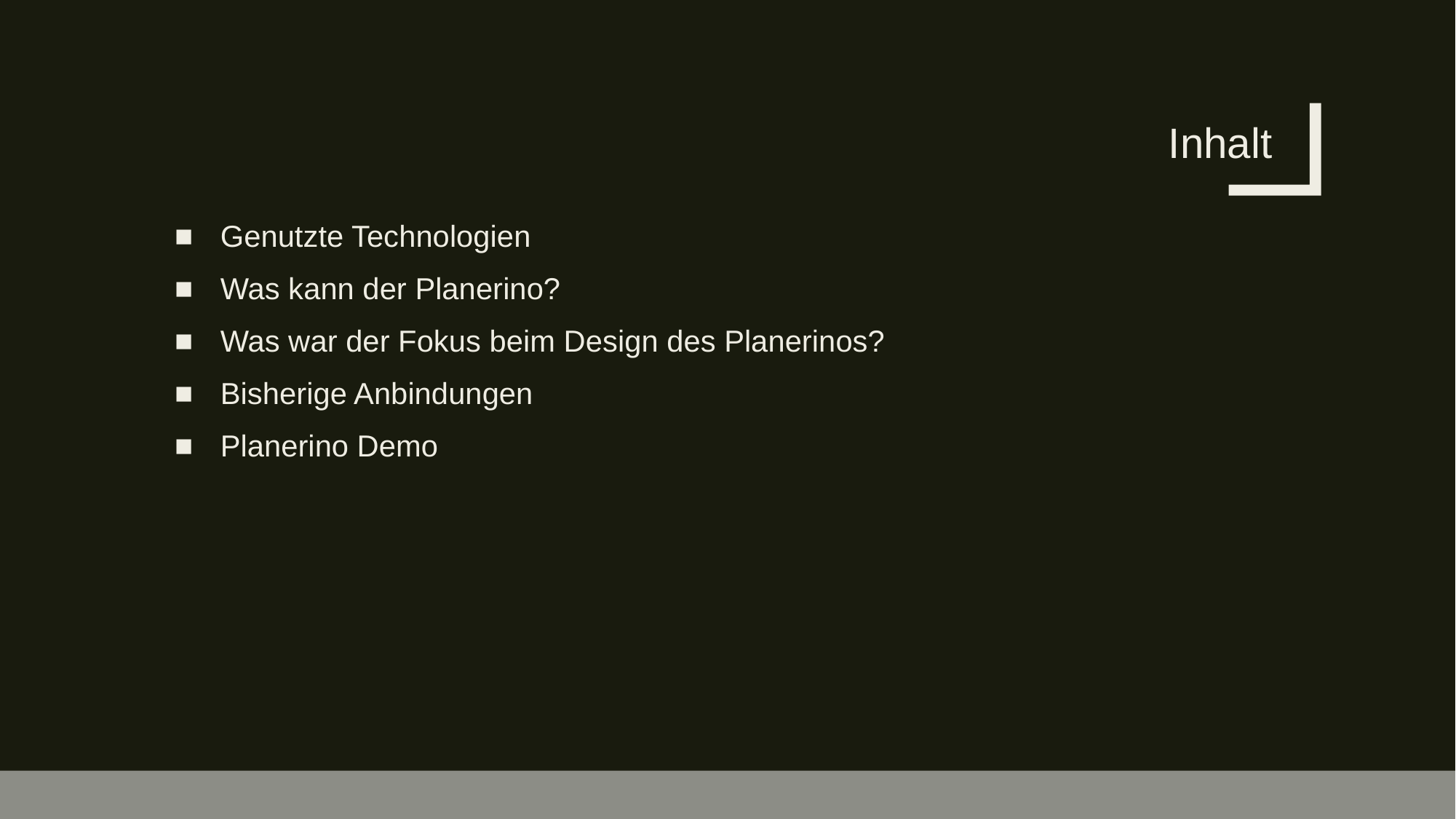

# Inhalt

Genutzte Technologien
Was kann der Planerino?
Was war der Fokus beim Design des Planerinos?
Bisherige Anbindungen
Planerino Demo